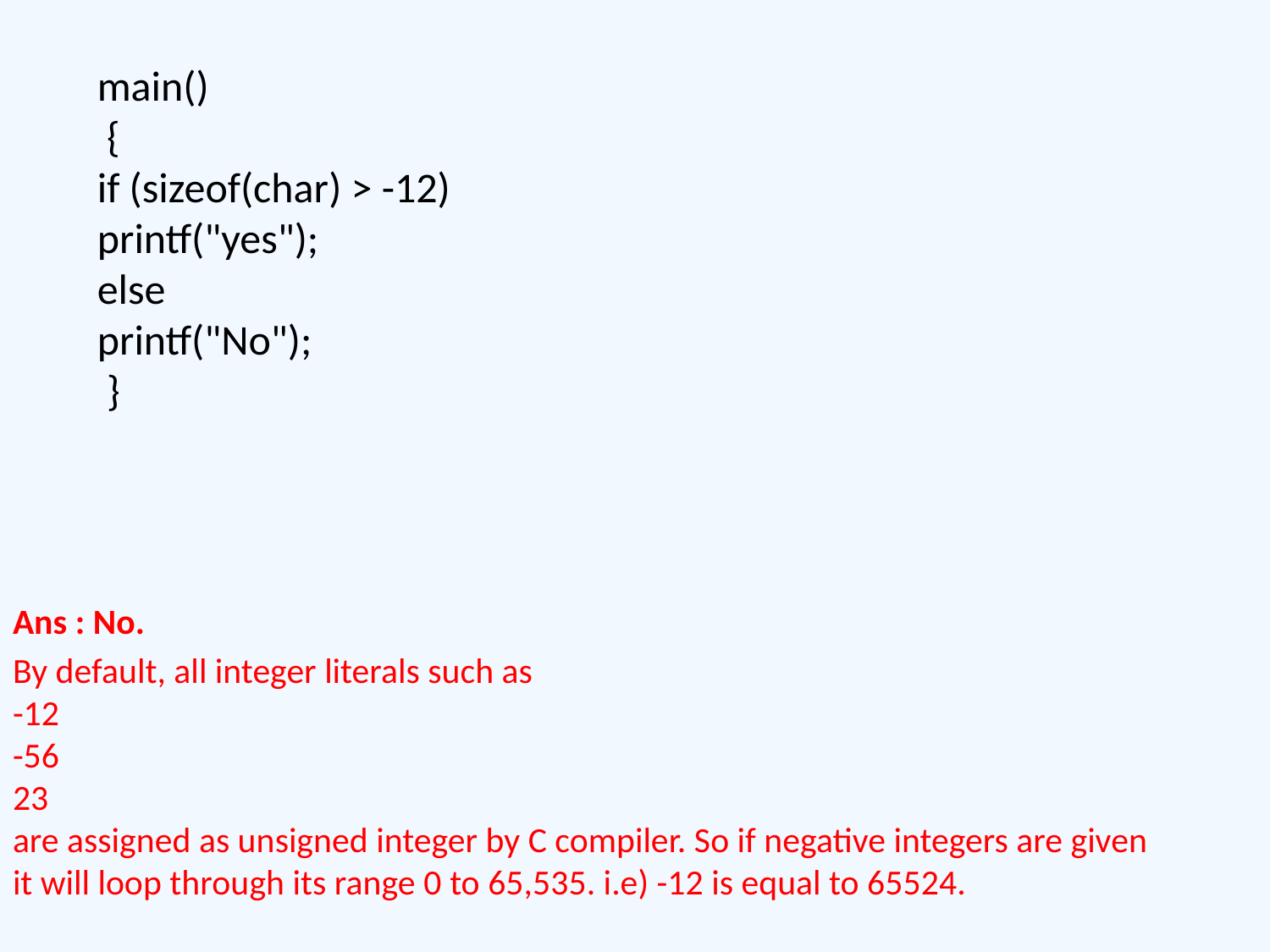

main()
 {
if (sizeof(char) > -12)
printf("yes");
else
printf("No");
 }
Ans : No.
By default, all integer literals such as
-12 
-56 
23 
are assigned as unsigned integer by C compiler. So if negative integers are given it will loop through its range 0 to 65,535. i.e) -12 is equal to 65524.